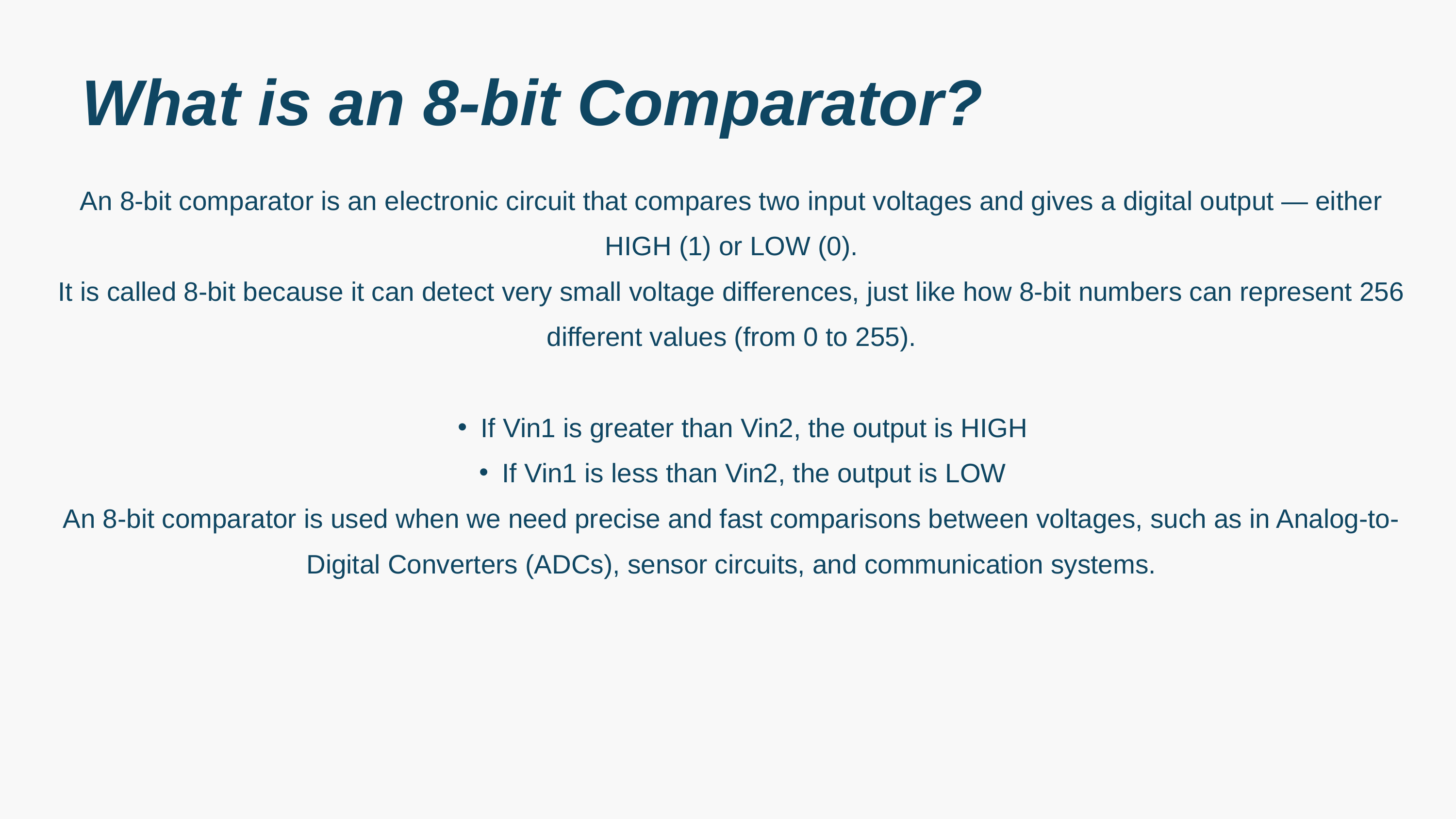

What is an 8-bit Comparator?
An 8-bit comparator is an electronic circuit that compares two input voltages and gives a digital output — either HIGH (1) or LOW (0).
It is called 8-bit because it can detect very small voltage differences, just like how 8-bit numbers can represent 256 different values (from 0 to 255).

If Vin1 is greater than Vin2, the output is HIGH
If Vin1 is less than Vin2, the output is LOW
An 8-bit comparator is used when we need precise and fast comparisons between voltages, such as in Analog-to-Digital Converters (ADCs), sensor circuits, and communication systems.